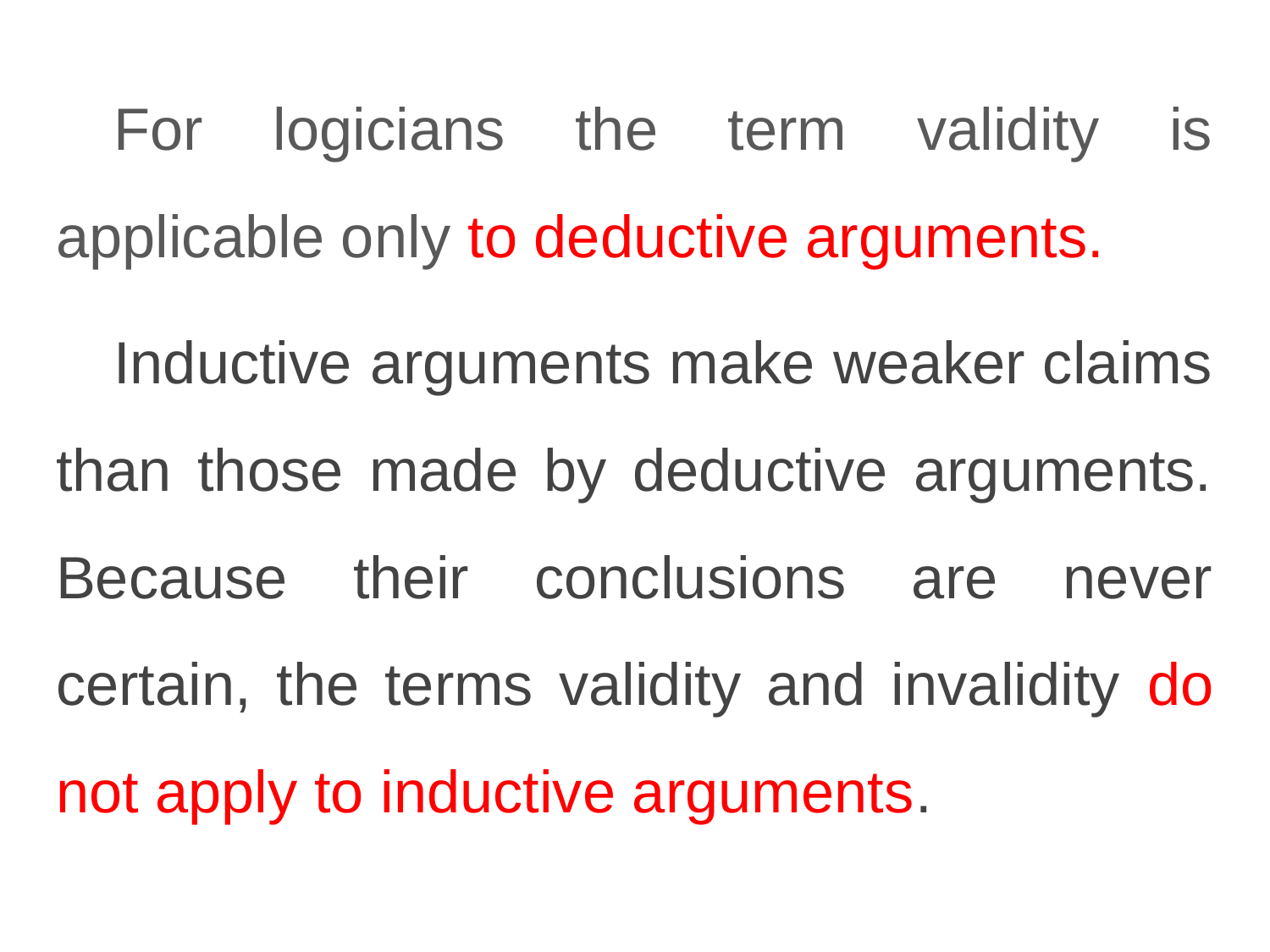

For logicians the term validity is applicable only to deductive arguments.
Inductive arguments make weaker claims than those made by deductive arguments. Because their conclusions are never certain, the terms validity and invalidity do not apply to inductive arguments.
#